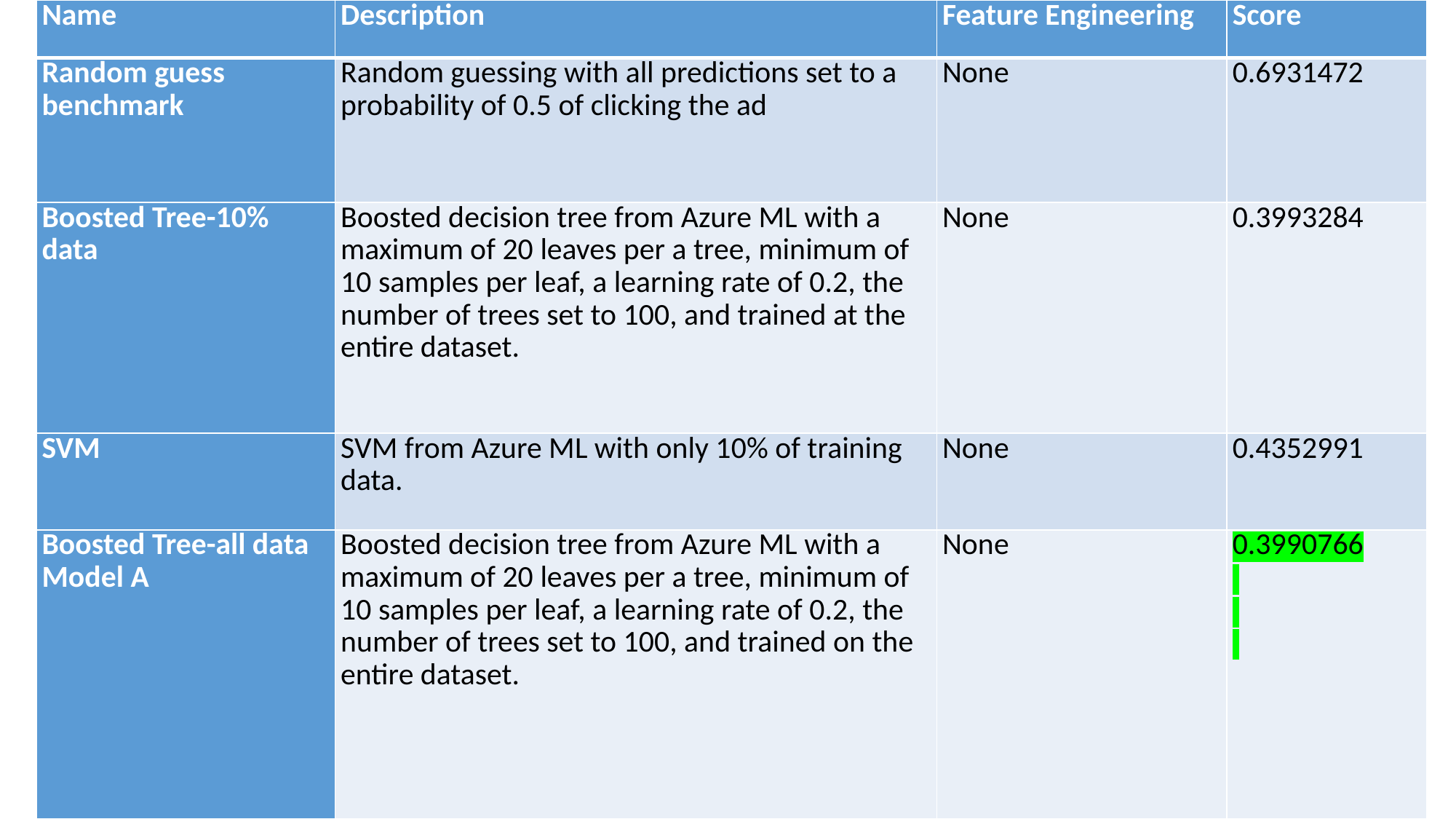

| Name | Description | Feature Engineering | Score |
| --- | --- | --- | --- |
| Random guess benchmark | Random guessing with all predictions set to a probability of 0.5 of clicking the ad | None | 0.6931472 |
| Boosted Tree-10% data | Boosted decision tree from Azure ML with a maximum of 20 leaves per a tree, minimum of 10 samples per leaf, a learning rate of 0.2, the number of trees set to 100, and trained at the entire dataset. | None | 0.3993284 |
| SVM | SVM from Azure ML with only 10% of training data. | None | 0.4352991 |
| Boosted Tree-all data Model A | Boosted decision tree from Azure ML with a maximum of 20 leaves per a tree, minimum of 10 samples per leaf, a learning rate of 0.2, the number of trees set to 100, and trained on the entire dataset. | None | 0.3990766 |